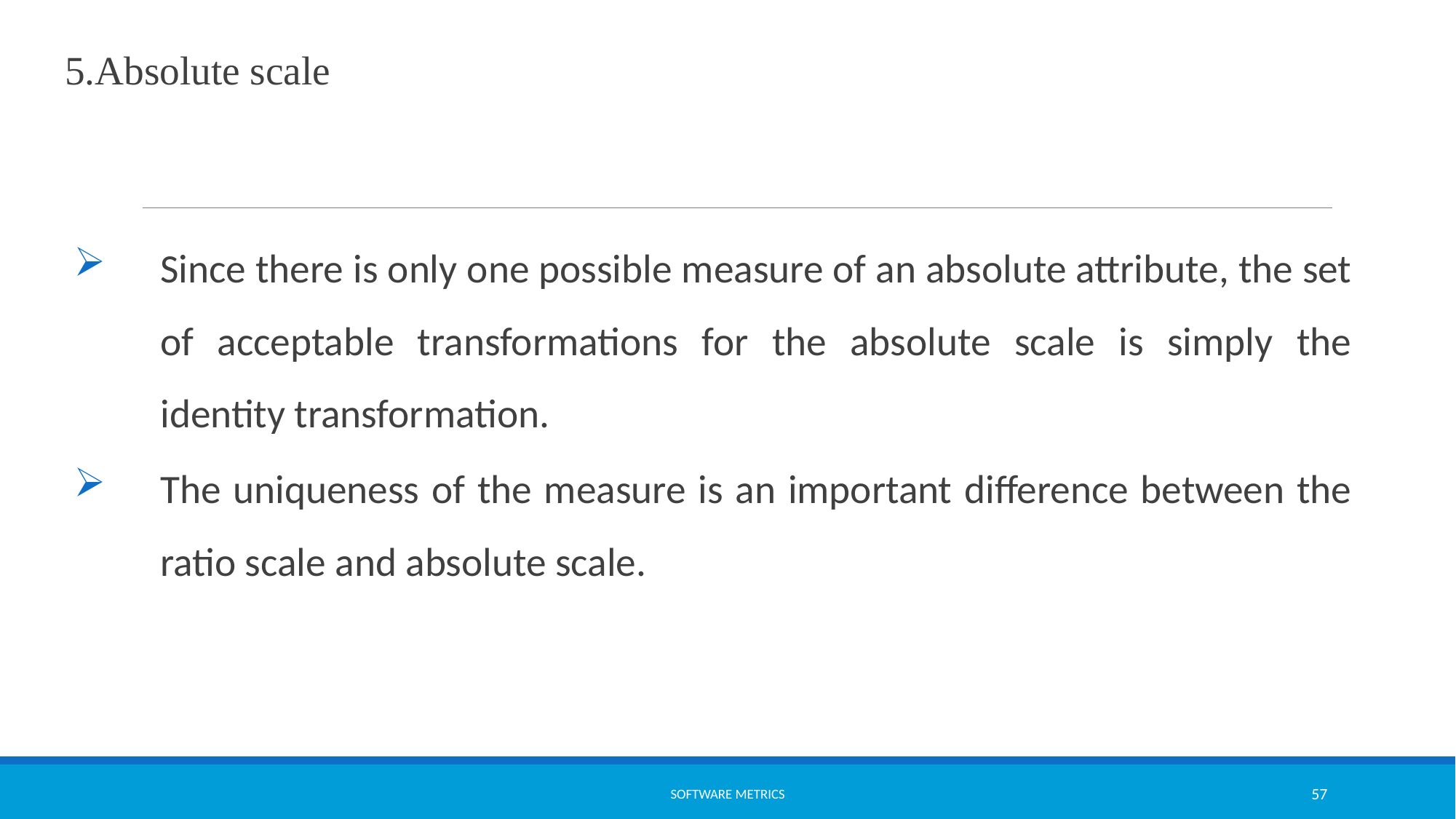

5.Absolute scale

Since there is only one possible measure of an absolute attribute, the set of acceptable transformations for the absolute scale is simply the identity transformation.
The uniqueness of the measure is an important difference between the ratio scale and absolute scale.

software metrics
57